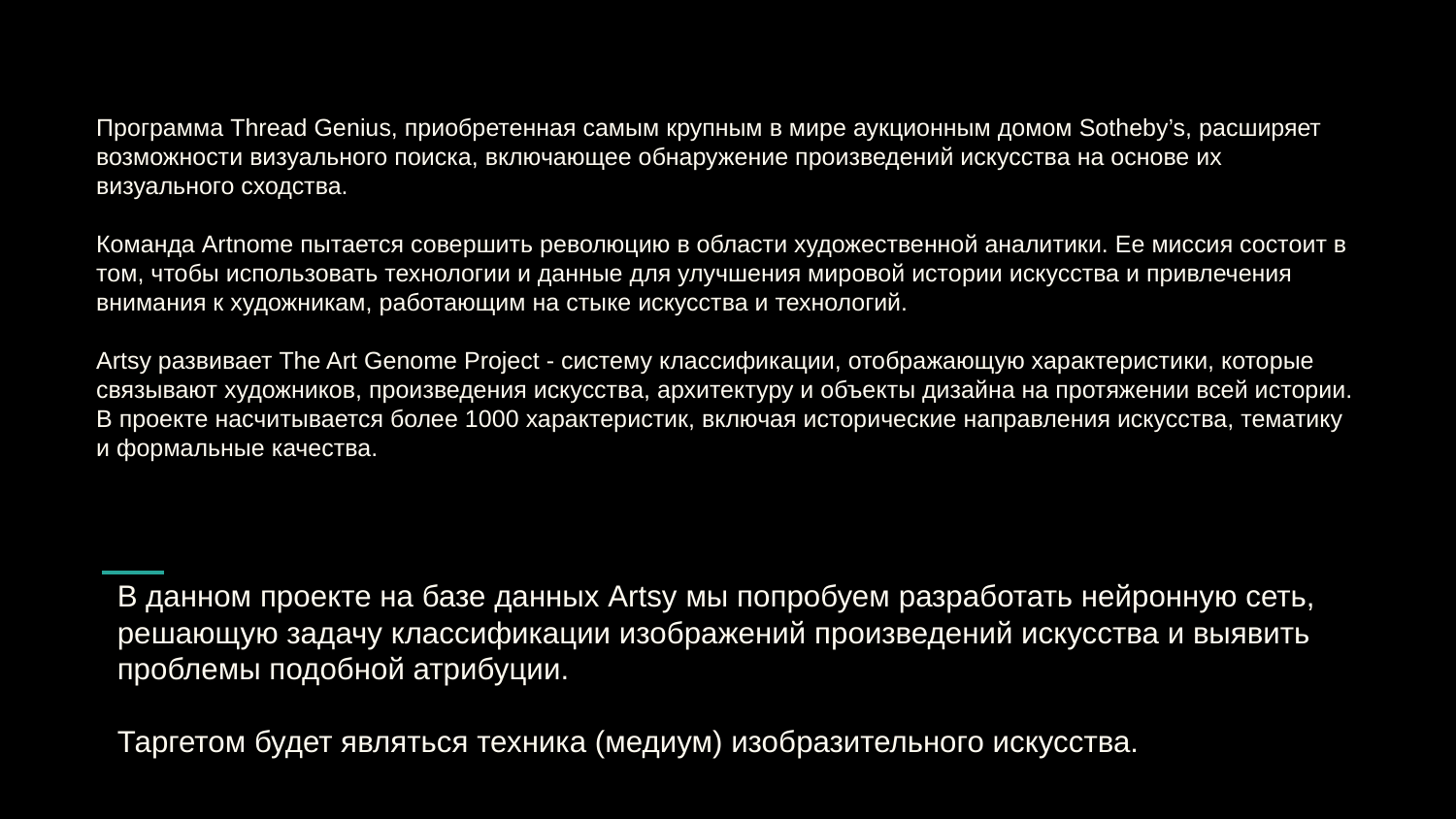

# Программа Thread Genius, приобретенная самым крупным в мире аукционным домом Sotheby’s, расширяет возможности визуального поиска, включающее обнаружение произведений искусства на основе их визуального сходства.

Команда Artnome пытается совершить революцию в области художественной аналитики. Ее миссия состоит в том, чтобы использовать технологии и данные для улучшения мировой истории искусства и привлечения внимания к художникам, работающим на стыке искусства и технологий.

Artsy развивает The Art Genome Project - систему классификации, отображающую характеристики, которые связывают художников, произведения искусства, архитектуру и объекты дизайна на протяжении всей истории. В проекте насчитывается более 1000 характеристик, включая исторические направления искусства, тематику и формальные качества.
В данном проекте на базе данных Artsy мы попробуем разработать нейронную сеть, решающую задачу классификации изображений произведений искусства и выявить проблемы подобной атрибуции.

Таргетом будет являться техника (медиум) изобразительного искусства.